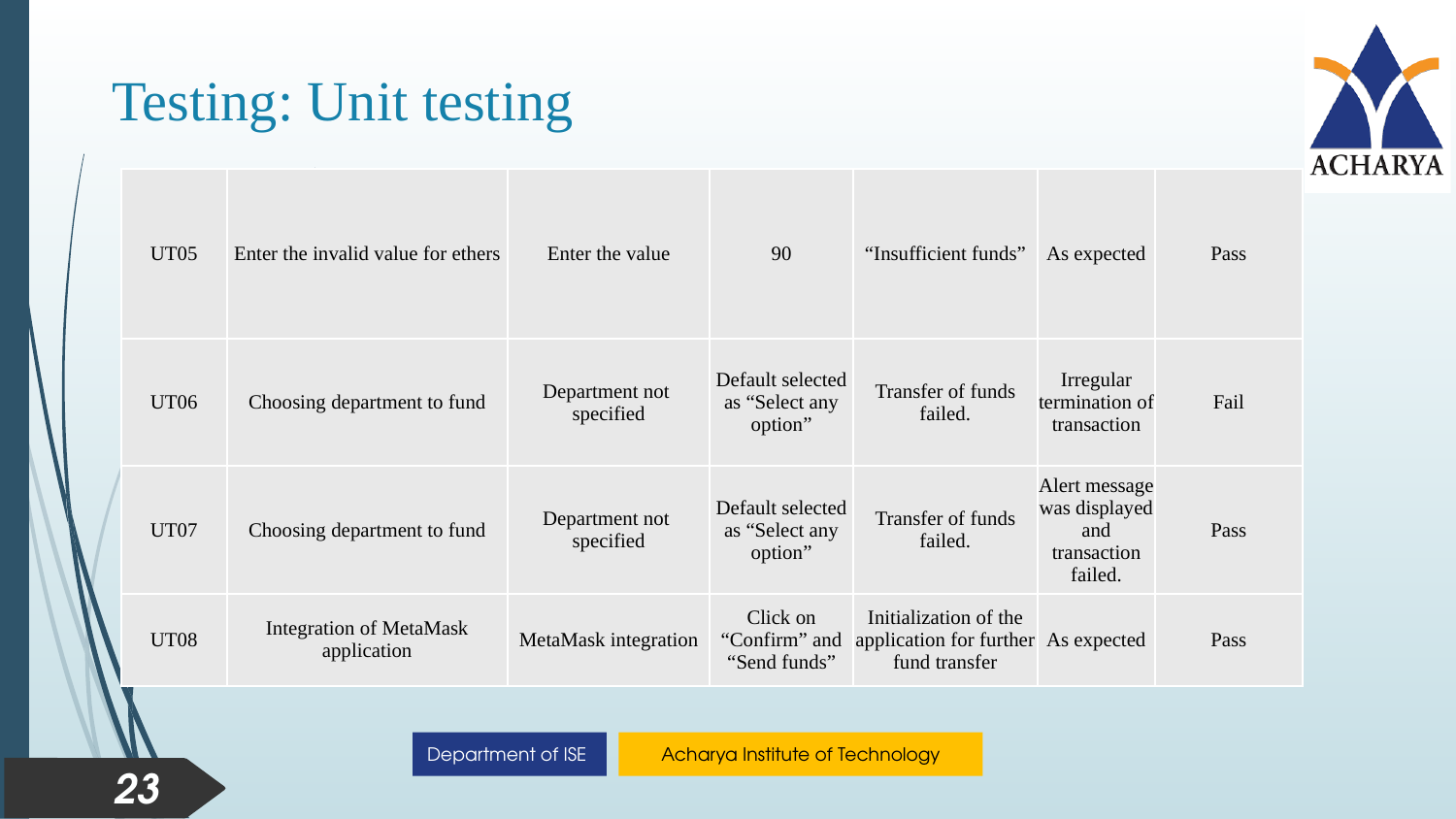

Testing: Unit testing
| UT05 | Enter the invalid value for ethers | Enter the value | 90 | “Insufficient funds” | As expected | Pass |
| --- | --- | --- | --- | --- | --- | --- |
| UT06 | Choosing department to fund | Department not specified | Default selected as “Select any option” | Transfer of funds failed. | Irregular termination of transaction | Fail |
| UT07 | Choosing department to fund | Department not specified | Default selected as “Select any option” | Transfer of funds failed. | Alert message was displayed and transaction failed. | Pass |
| UT08 | Integration of MetaMask application | MetaMask integration | Click on “Confirm” and “Send funds” | Initialization of the application for further fund transfer | As expected | Pass |
23